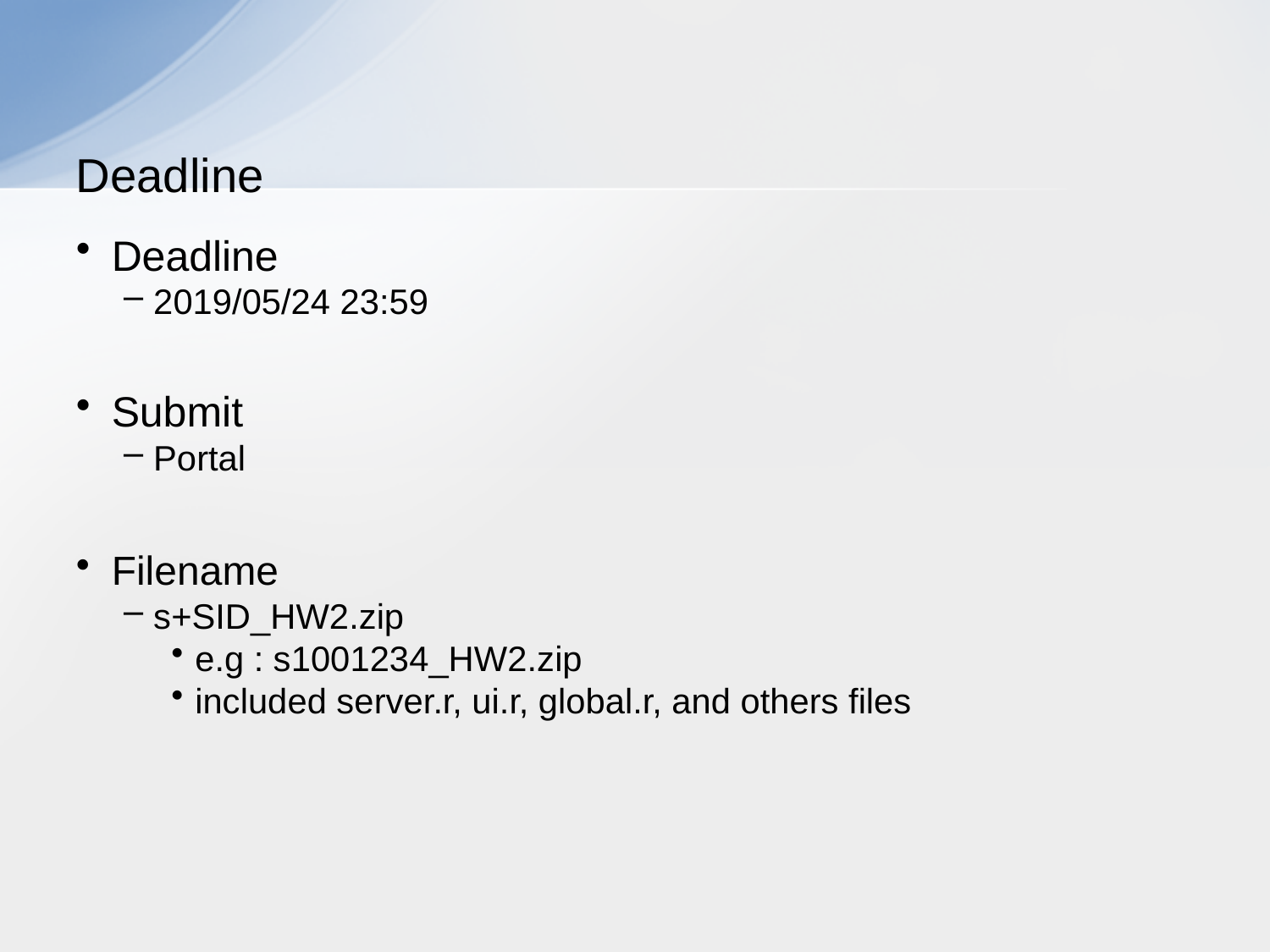

# Deadline
Deadline
2019/05/24 23:59

Submit
Portal

Filename
s+SID_HW2.zip
e.g : s1001234_HW2.zip
included server.r, ui.r, global.r, and others files